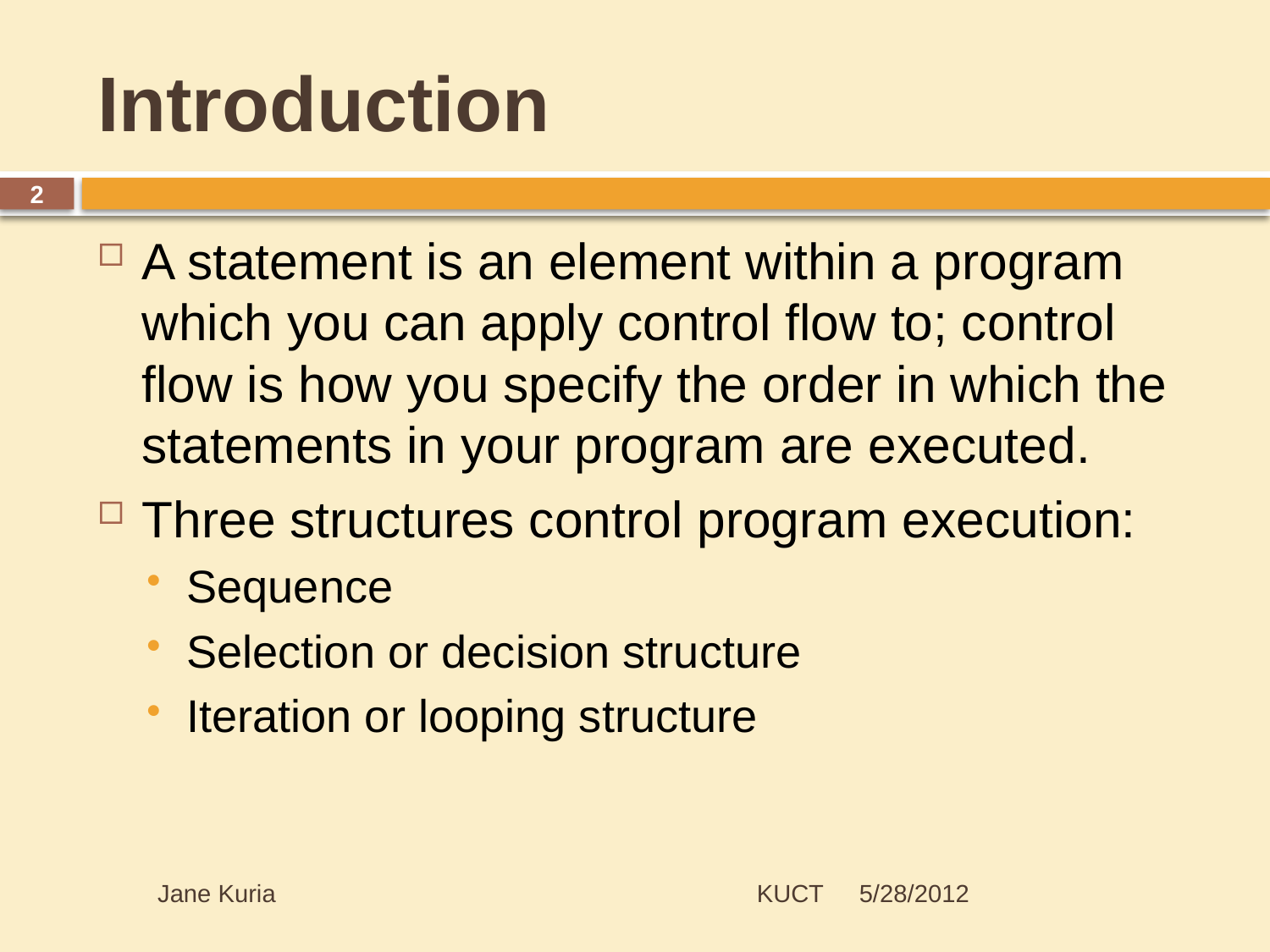

# Introduction
2
A statement is an element within a program which you can apply control flow to; control flow is how you specify the order in which the statements in your program are executed.
Three structures control program execution:
Sequence
Selection or decision structure
Iteration or looping structure

Jane Kuria                                                                     KUCT
5/28/2012